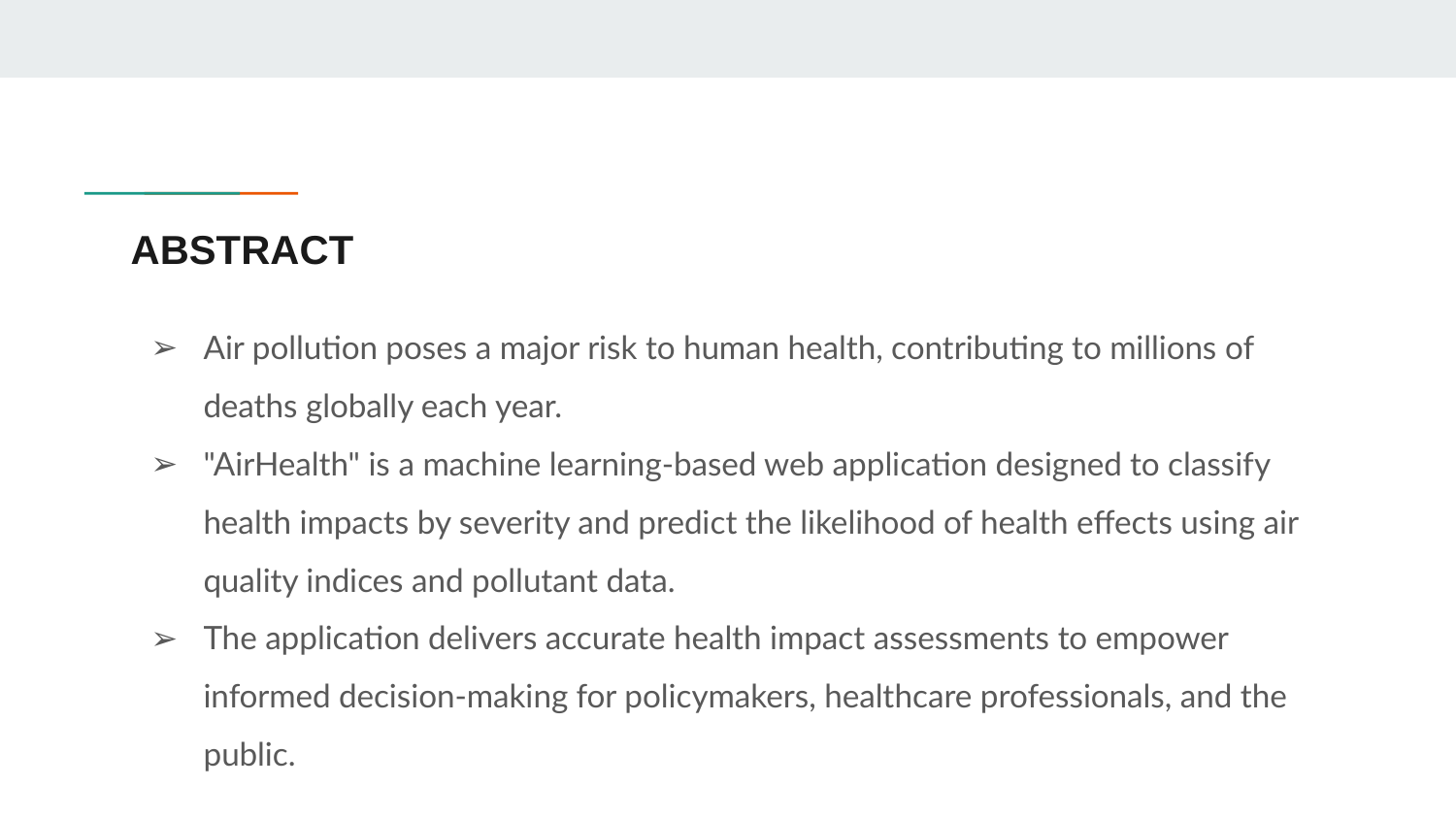

# ABSTRACT
Air pollution poses a major risk to human health, contributing to millions of deaths globally each year.
"AirHealth" is a machine learning-based web application designed to classify health impacts by severity and predict the likelihood of health effects using air quality indices and pollutant data.
The application delivers accurate health impact assessments to empower informed decision-making for policymakers, healthcare professionals, and the public.